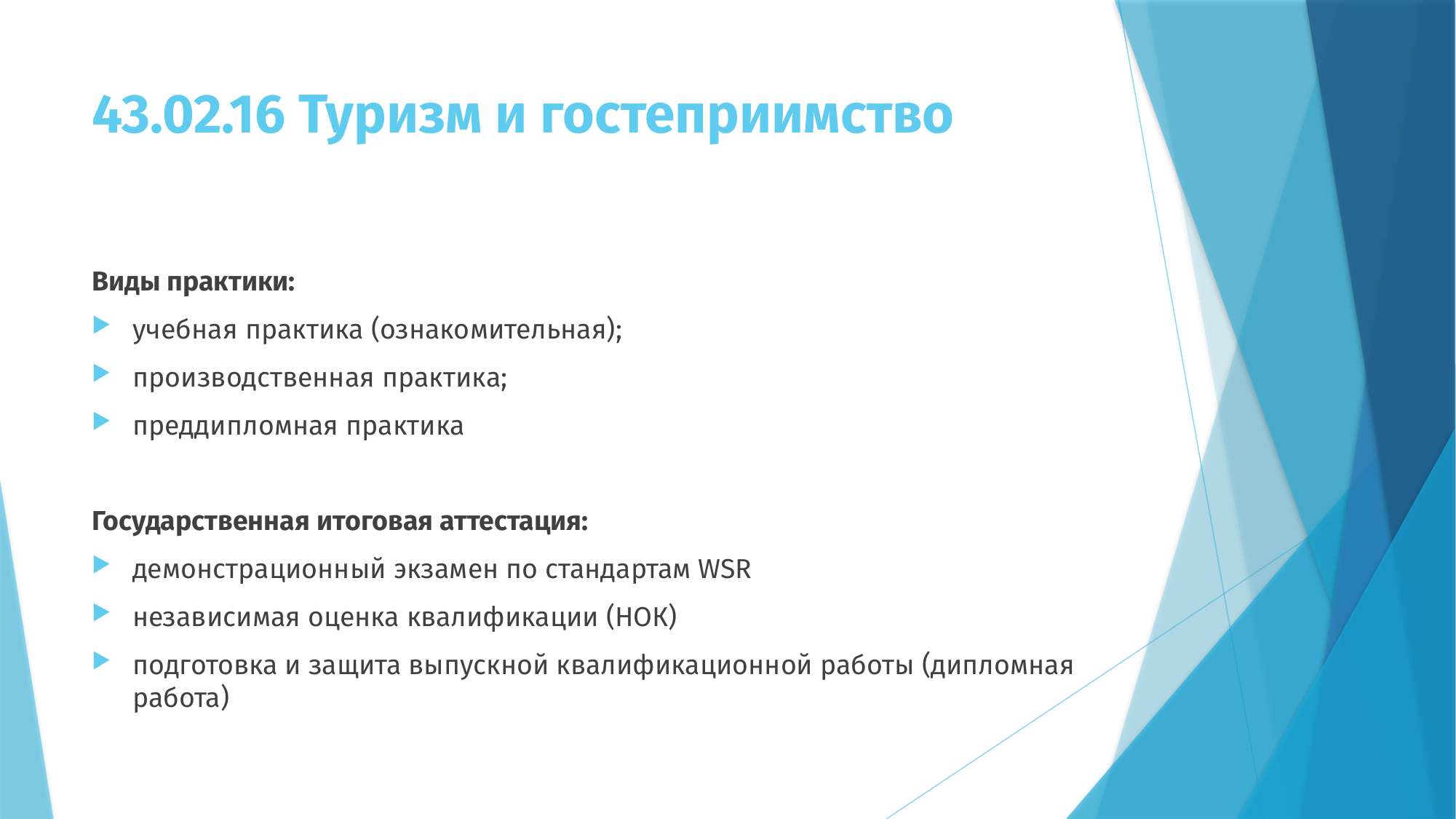

# 43.02.16 Туризм и гостеприимство
Виды практики:
учебная практика (ознакомительная);
производственная практика;
преддипломная практика

Государственная итоговая аттестация:
демонстрационный экзамен по стандартам WSR
независимая оценка квалификации (НОК)
подготовка и защита выпускной квалификационной работы (дипломная работа)